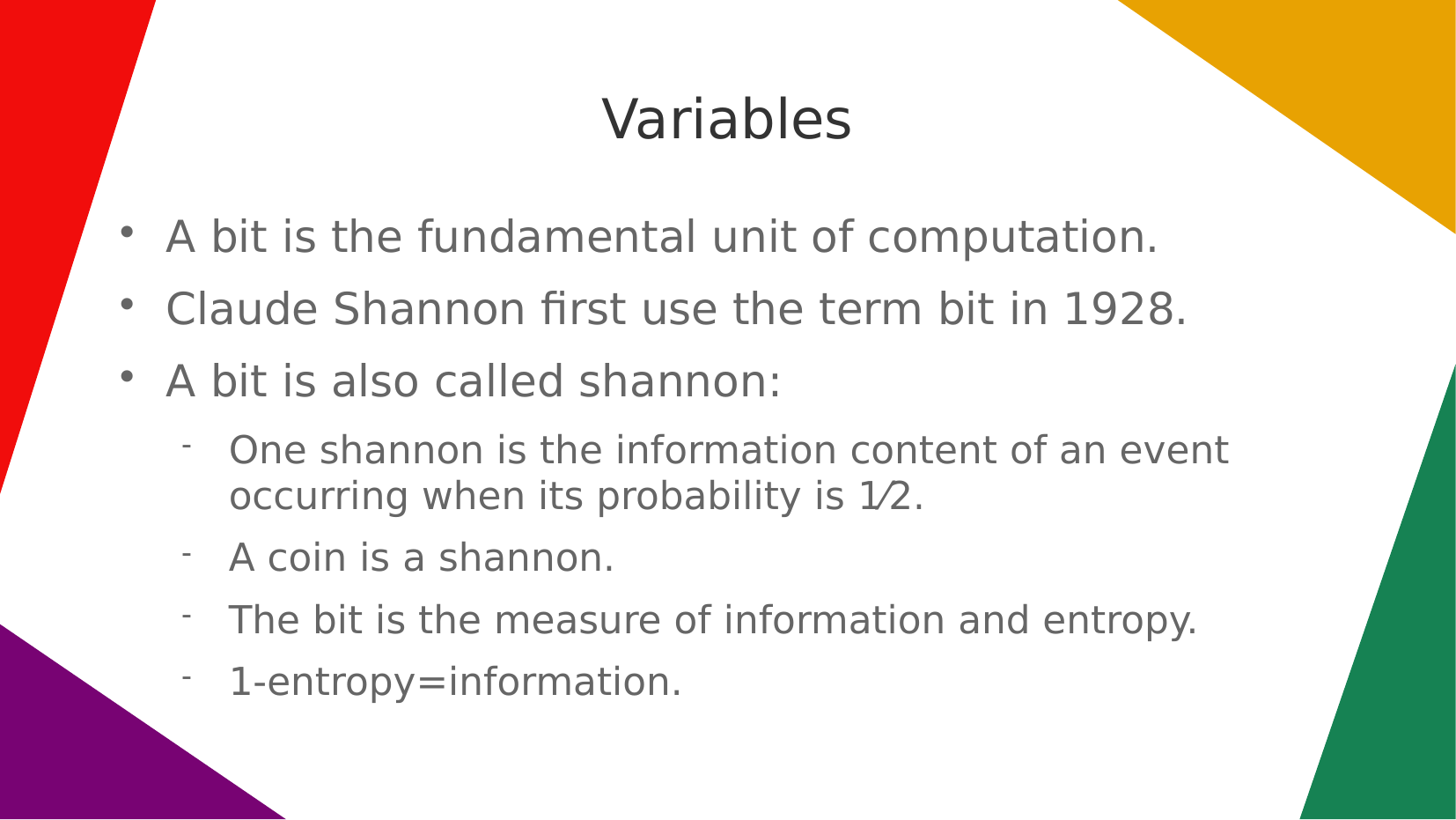

Variables
A bit is the fundamental unit of computation.
Claude Shannon first use the term bit in 1928.
A bit is also called shannon:
One shannon is the information content of an event occurring when its probability is ​1⁄2.
A coin is a shannon.
The bit is the measure of information and entropy.
1-entropy=information.